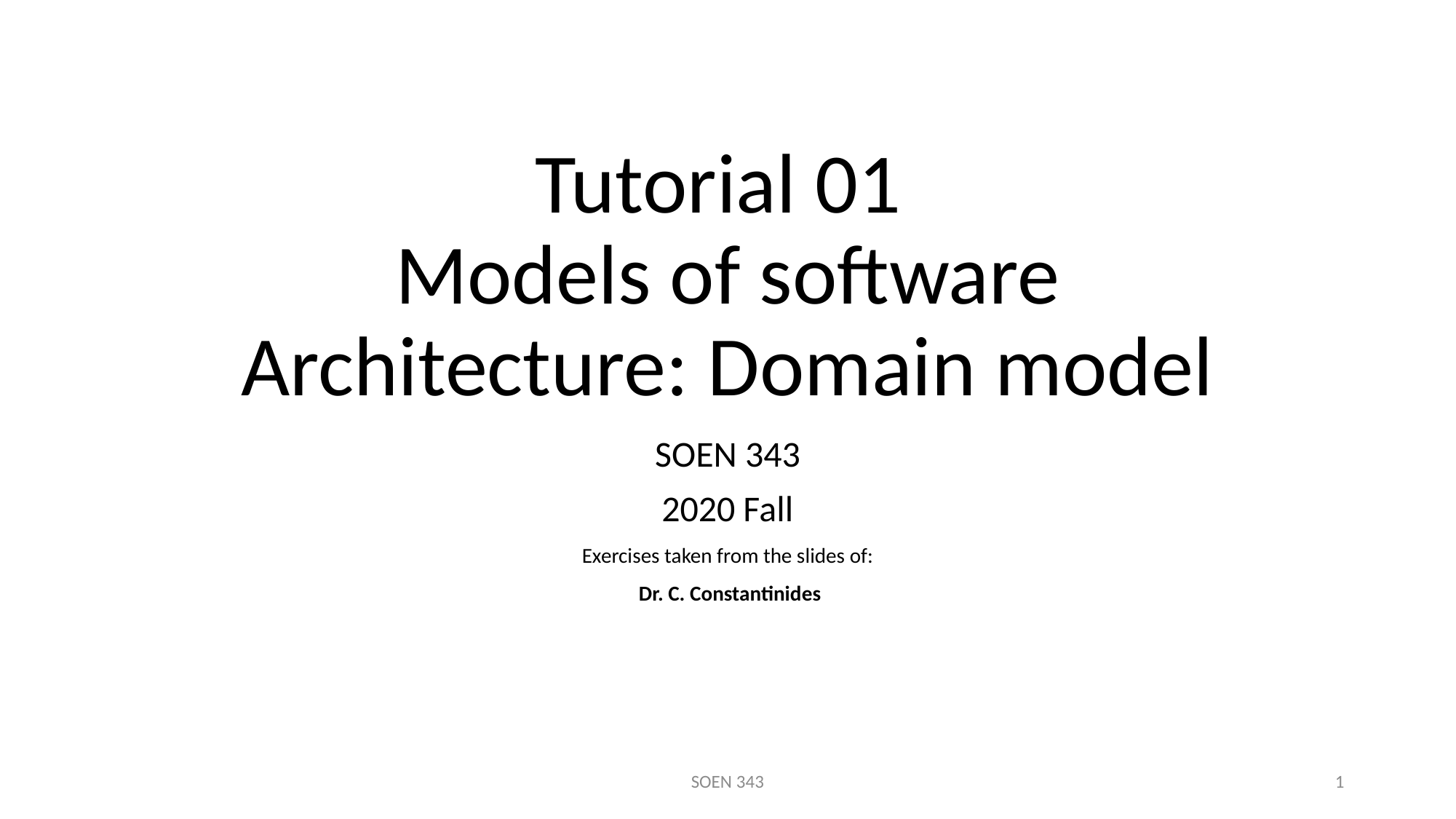

# Tutorial 01 Models of software Architecture: Domain model
SOEN 343
2020 Fall
Exercises taken from the slides of:
 Dr. C. Constantinides
SOEN 343
1